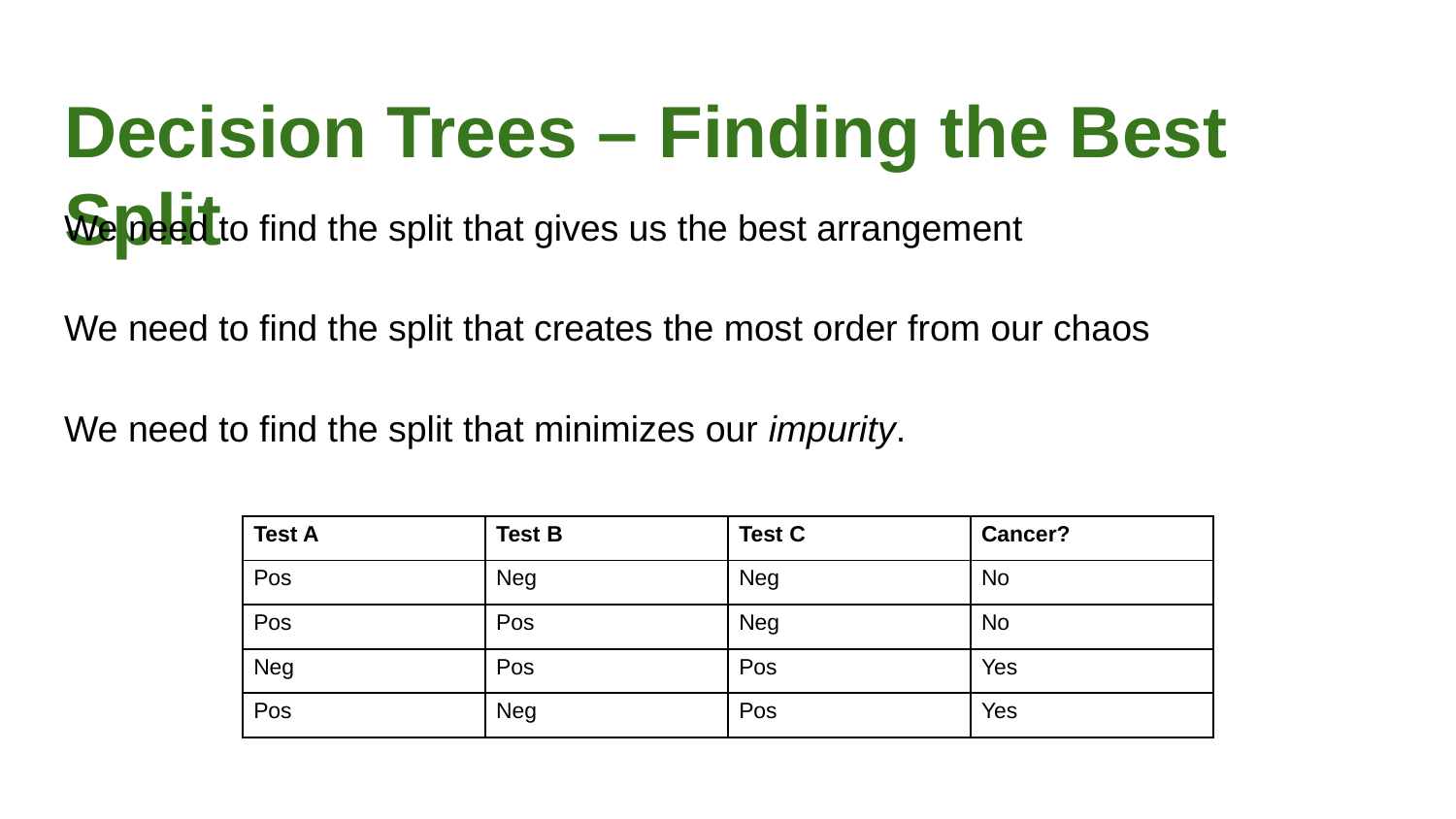

# Decision Trees – Finding the Best Split
We need to find the split that gives us the best arrangement

We need to find the split that creates the most order from our chaos

We need to find the split that minimizes our impurity.
| Test A | Test B | Test C | Cancer? |
| --- | --- | --- | --- |
| Pos | Neg | Neg | No |
| Pos | Pos | Neg | No |
| Neg | Pos | Pos | Yes |
| Pos | Neg | Pos | Yes |